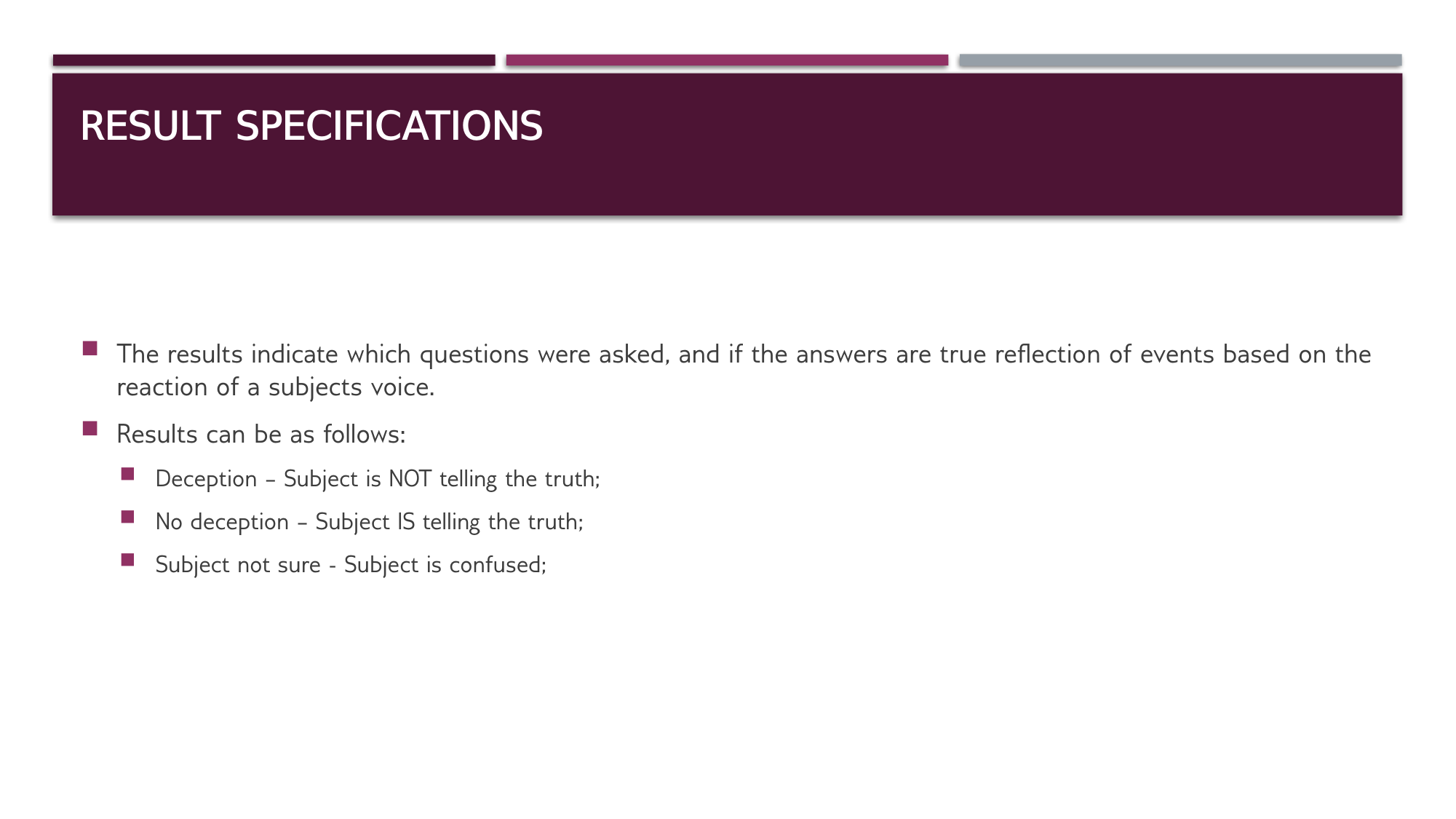

# Result Specifications
The results indicate which questions were asked, and if the answers are true reflection of events based on the reaction of a subjects voice.
Results can be as follows:
Deception – Subject is NOT telling the truth;
No deception – Subject IS telling the truth;
Subject not sure - Subject is confused;